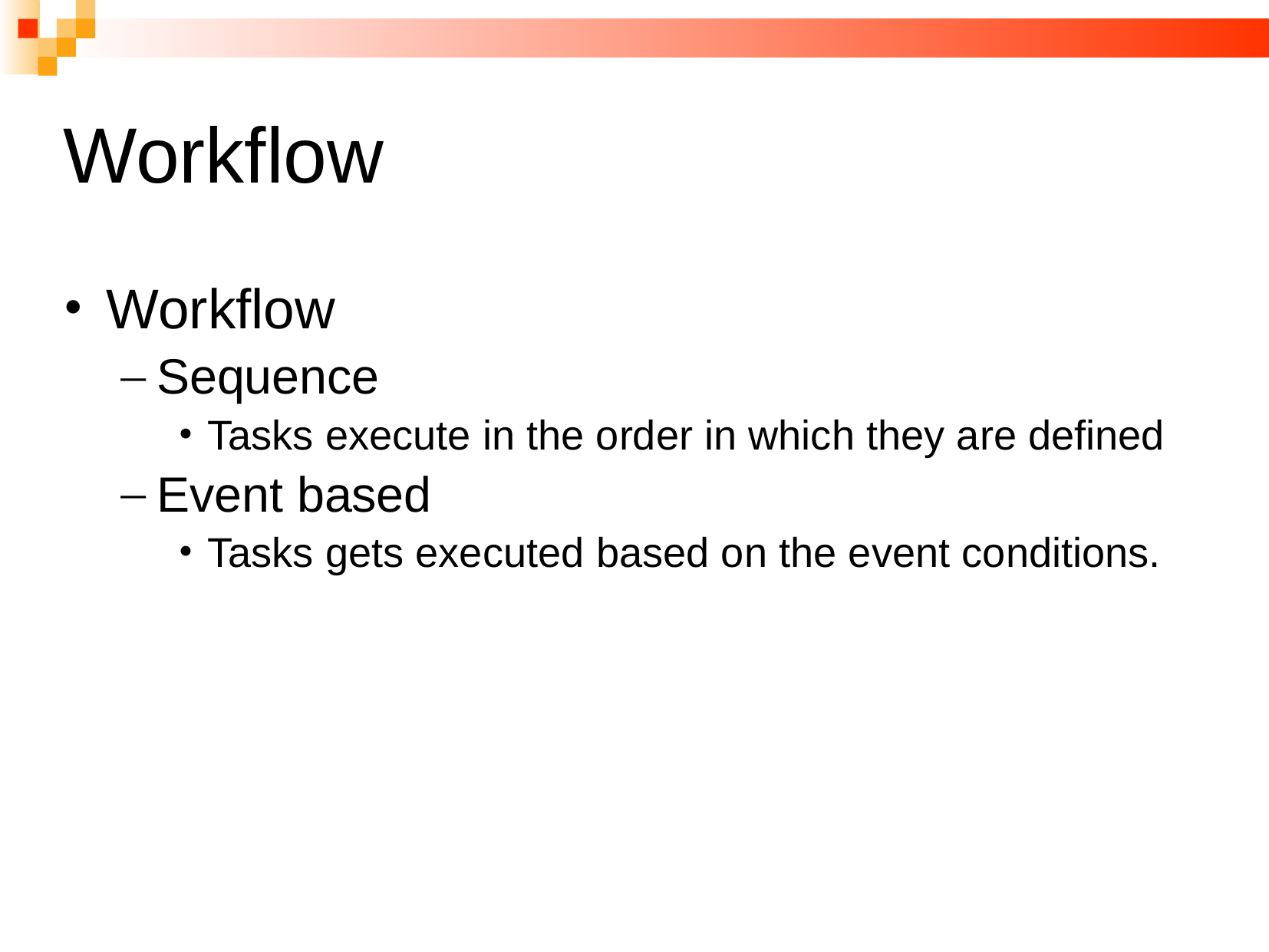

# Workflow
Workflow
Sequence
Tasks execute in the order in which they are defined
Event based
Tasks gets executed based on the event conditions.